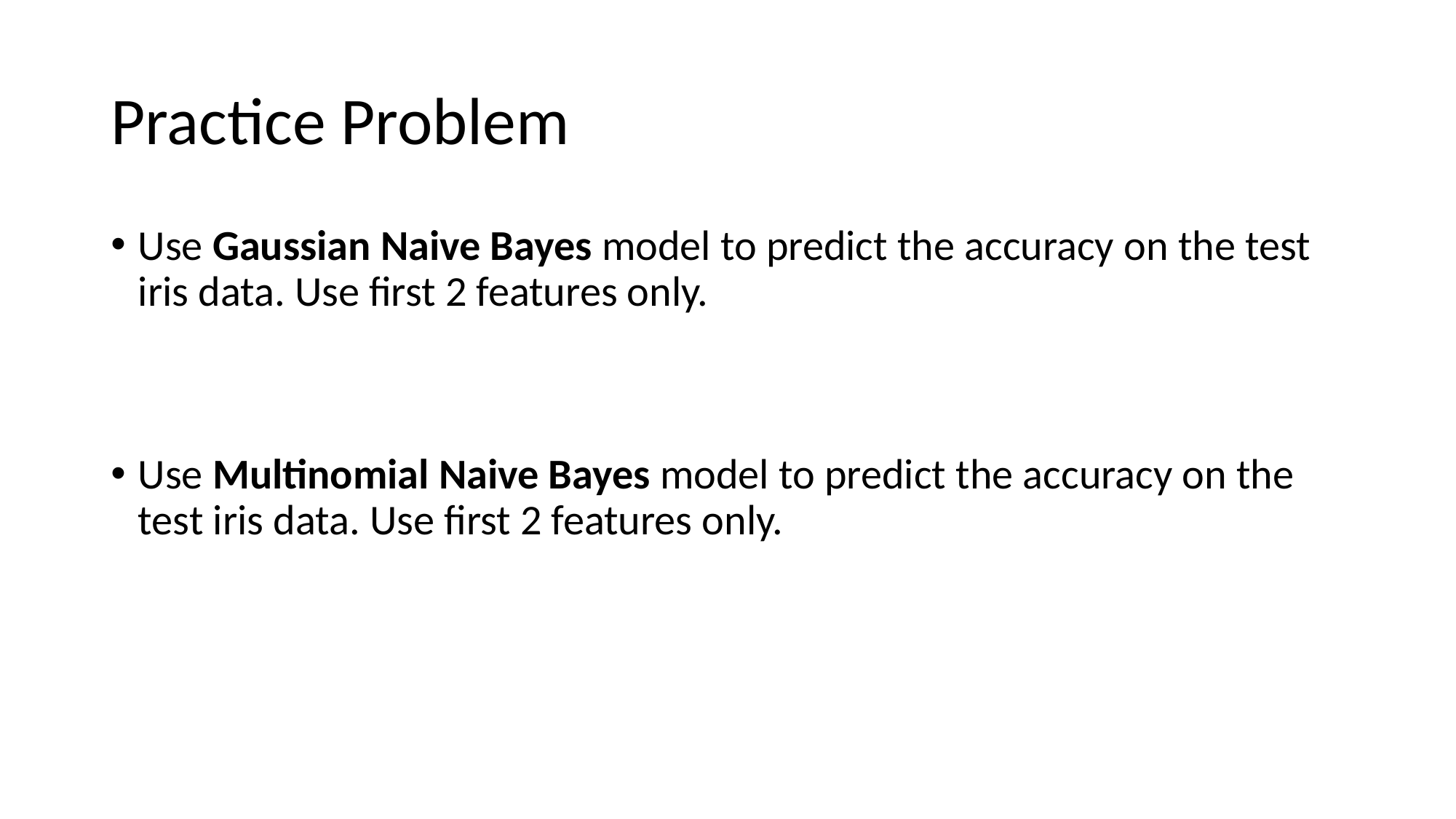

# Practice Problem
Use Gaussian Naive Bayes model to predict the accuracy on the test iris data. Use first 2 features only.

Use Multinomial Naive Bayes model to predict the accuracy on the test iris data. Use first 2 features only.